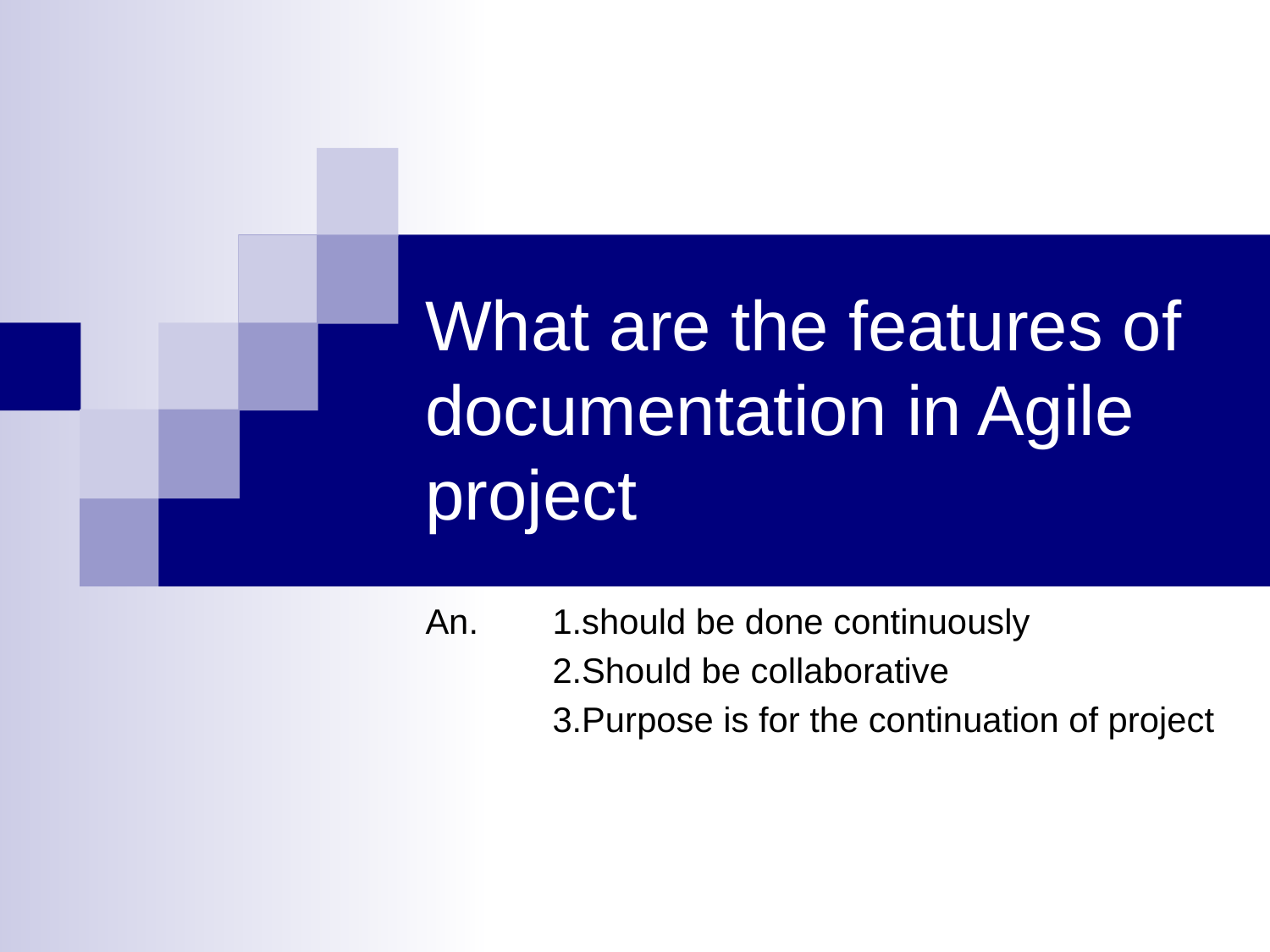

# What are the features of documentation in Agile project
An. 	1.should be done continuously
	2.Should be collaborative
	3.Purpose is for the continuation of project